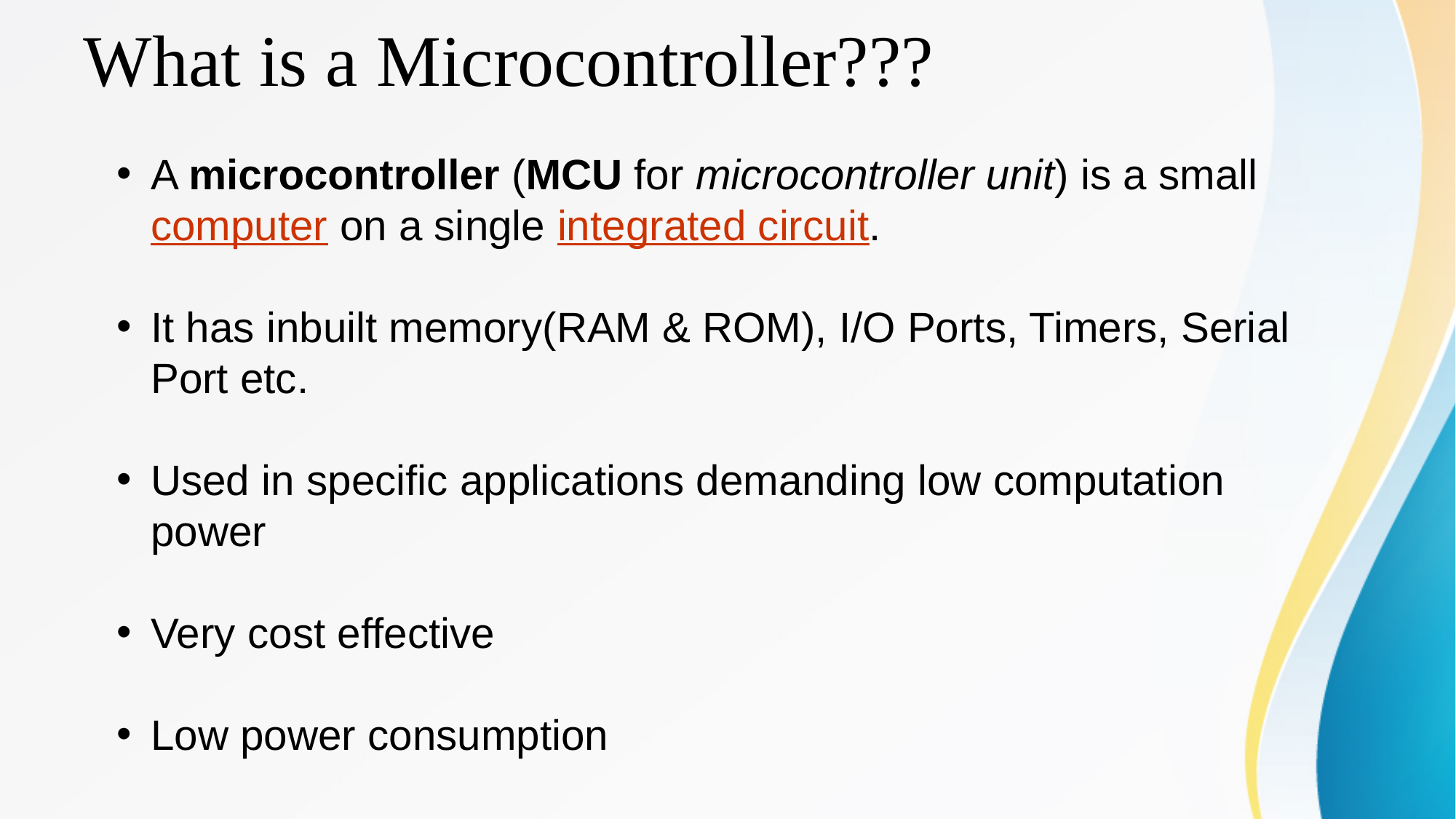

# What is a Microcontroller???
A microcontroller (MCU for microcontroller unit) is a small computer on a single integrated circuit.

It has inbuilt memory(RAM & ROM), I/O Ports, Timers, Serial Port etc.

Used in specific applications demanding low computation power

Very cost effective

Low power consumption